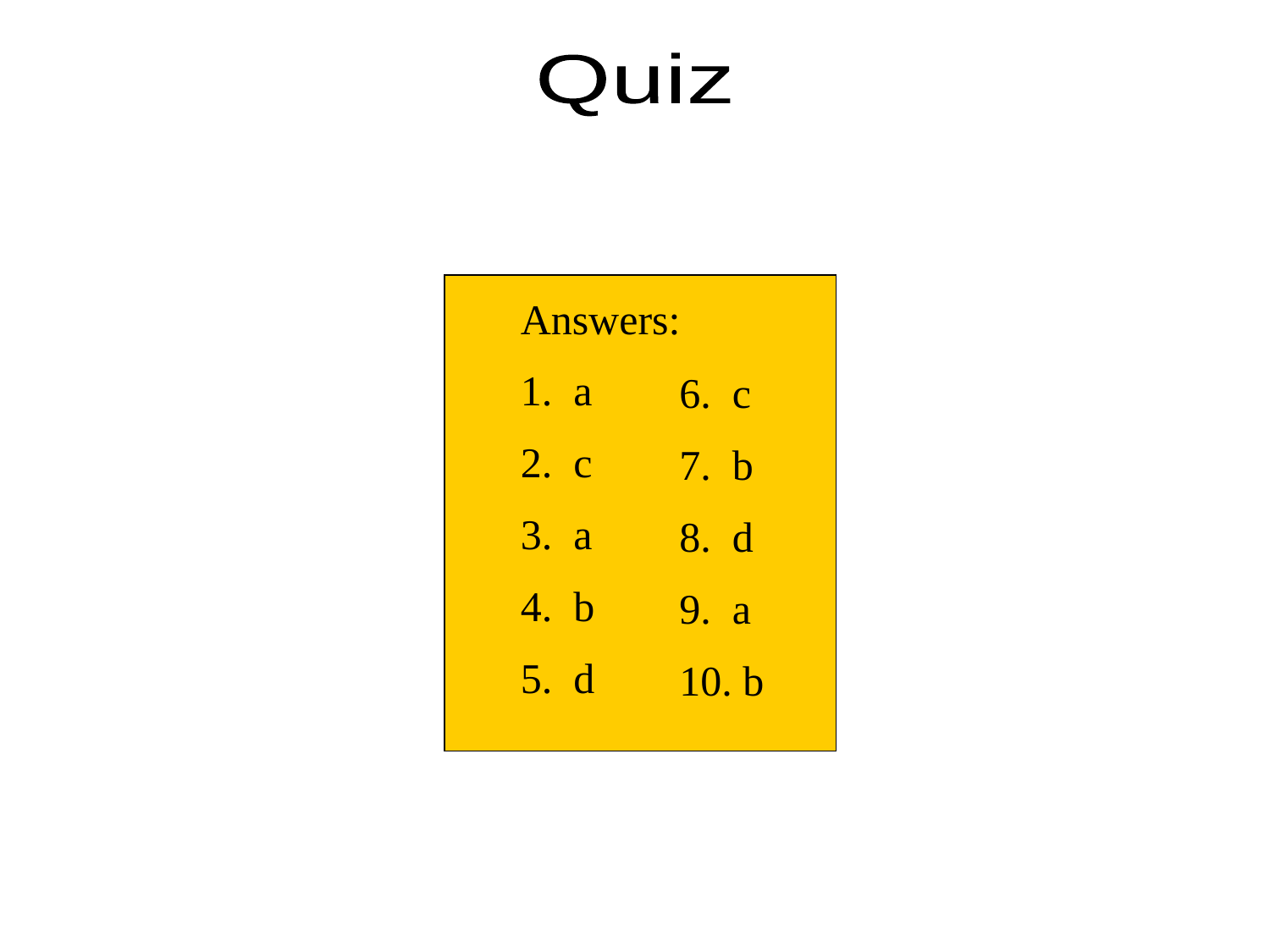

Quiz

Answers:
1.  a
2.  c
3.  a
4.  b
5.  d
6.  c
7.  b
8.  d
9.  a
10. b